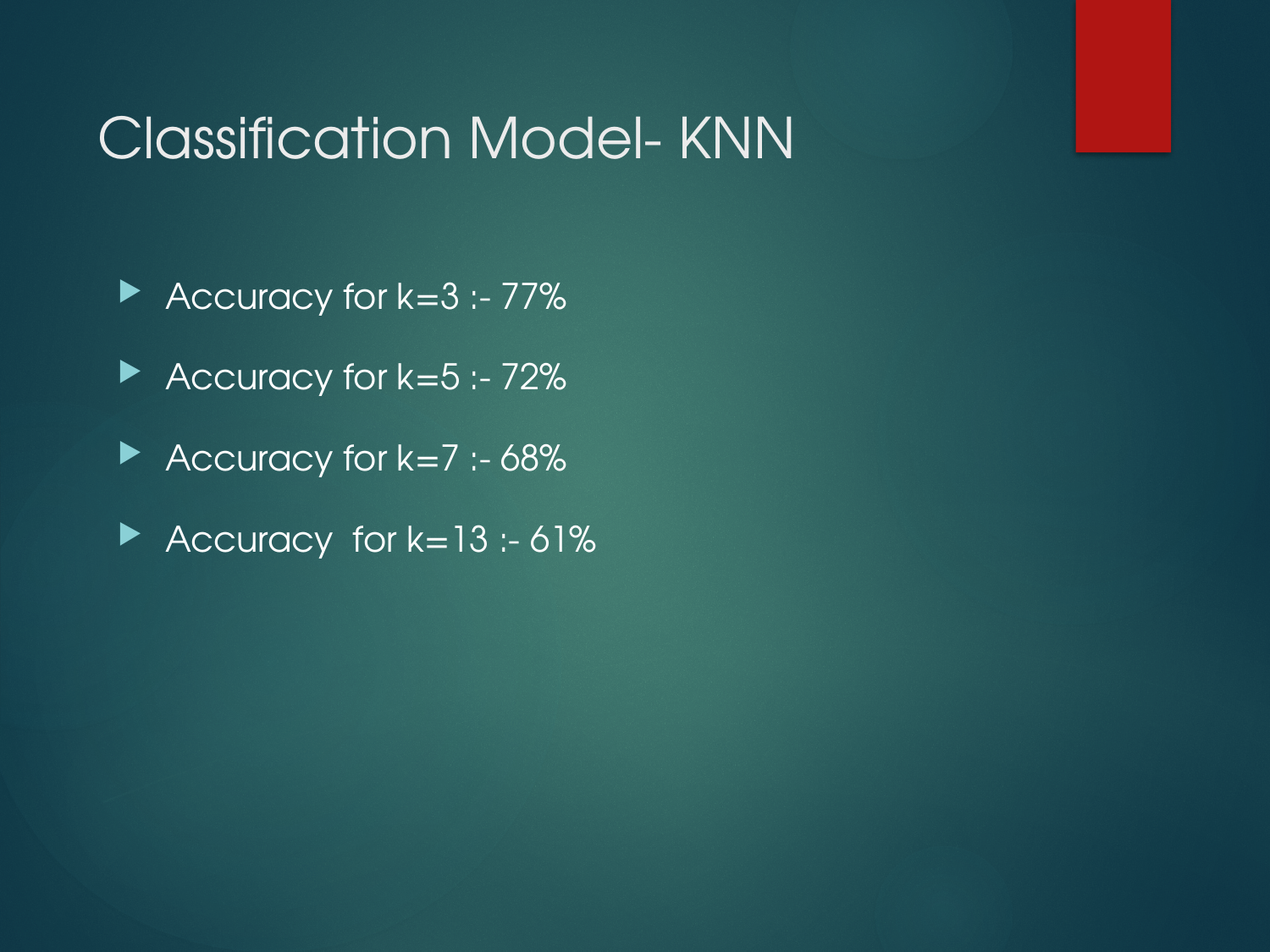

# Classification Model- KNN

Accuracy for k=3 :- 77%
Accuracy for k=5 :- 72%
Accuracy for k=7 :- 68%
Accuracy  for k=13 :- 61%